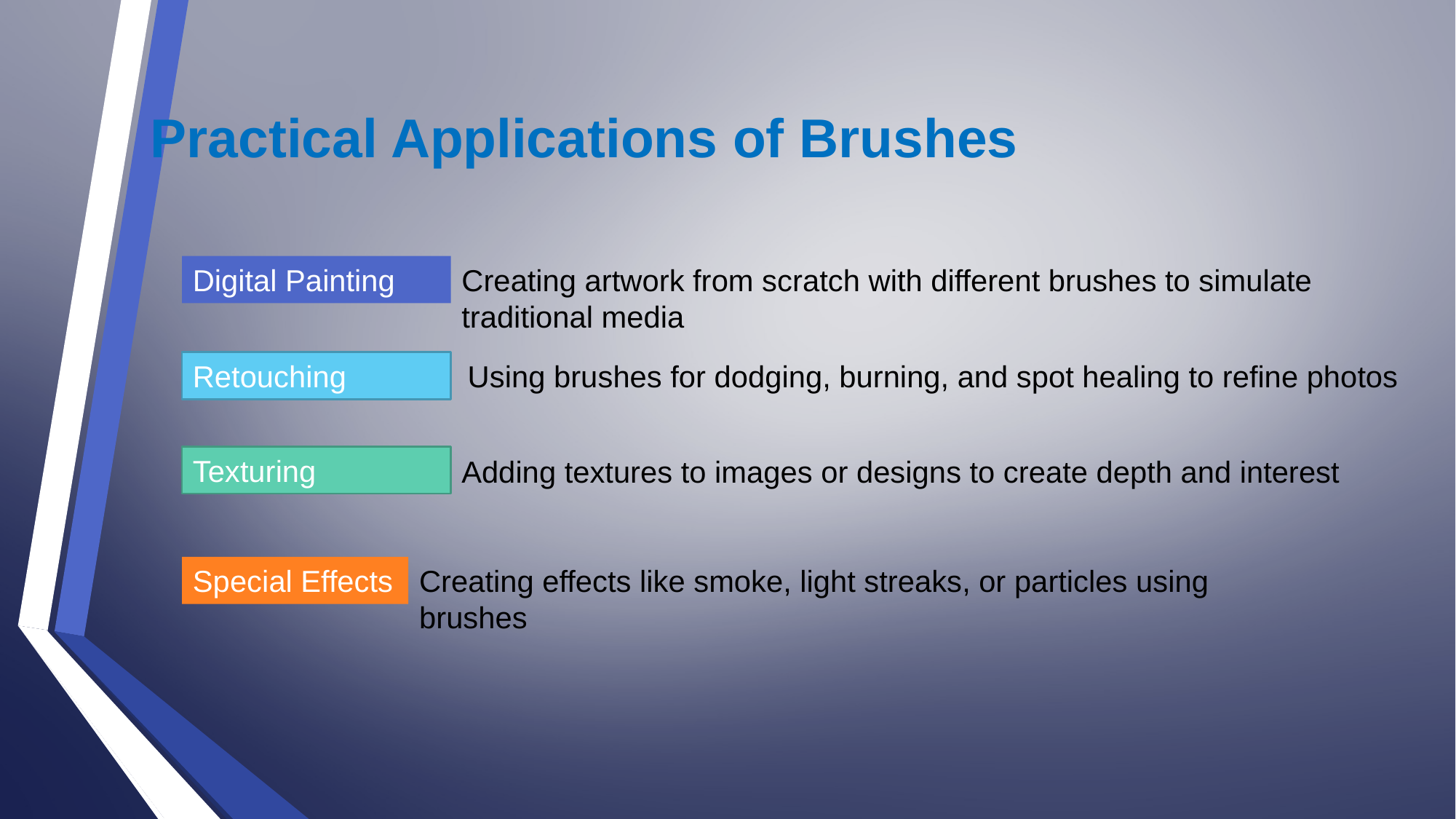

Practical Applications of Brushes
Digital Painting
Creating artwork from scratch with different brushes to simulate traditional media
Retouching
Using brushes for dodging, burning, and spot healing to refine photos
Texturing
Adding textures to images or designs to create depth and interest
Special Effects
Creating effects like smoke, light streaks, or particles using brushes